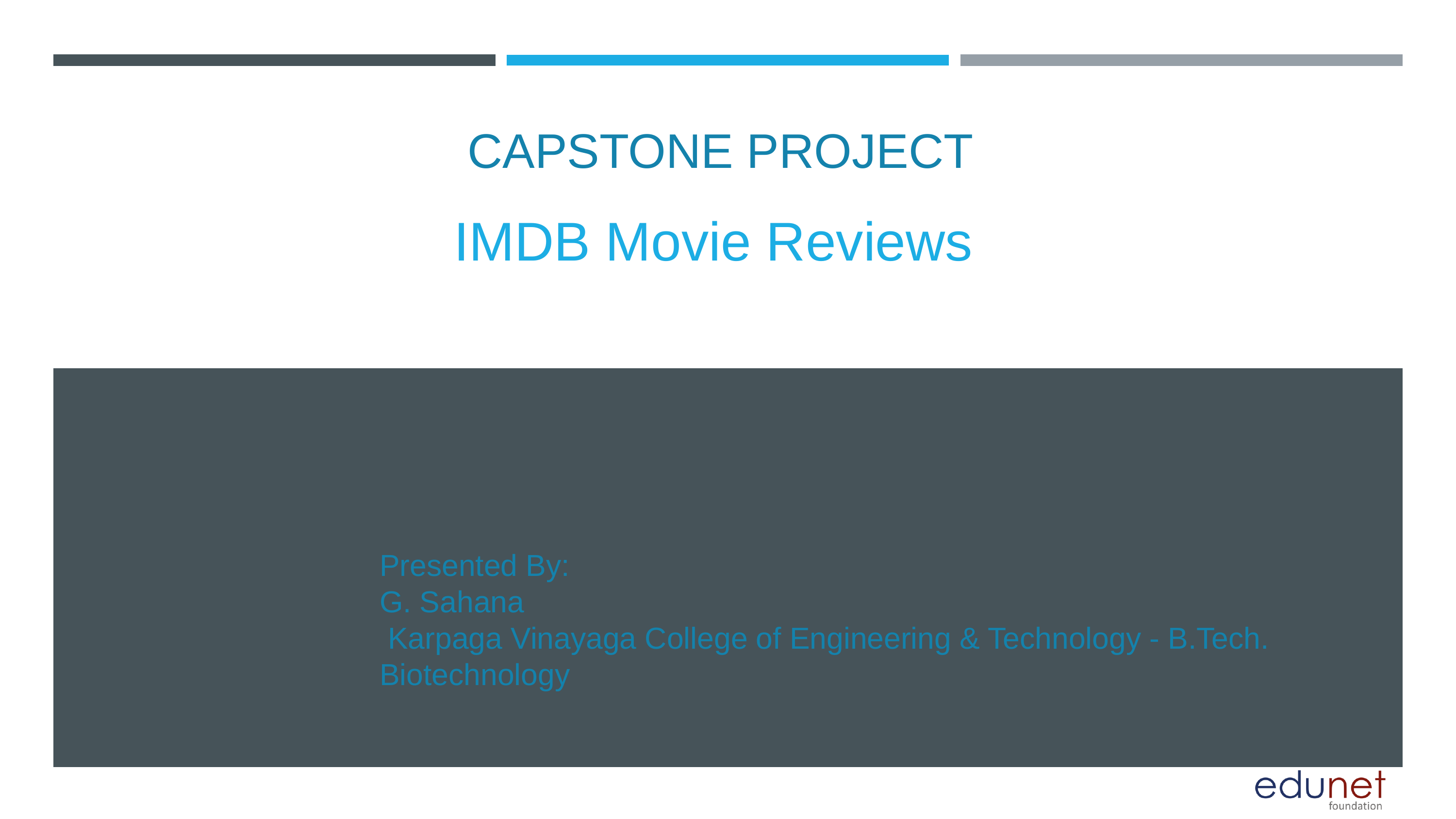

CAPSTONE PROJECT
IMDB Movie Reviews

Presented By:
G. Sahana
 Karpaga Vinayaga College of Engineering & Technology - B.Tech. Biotechnology